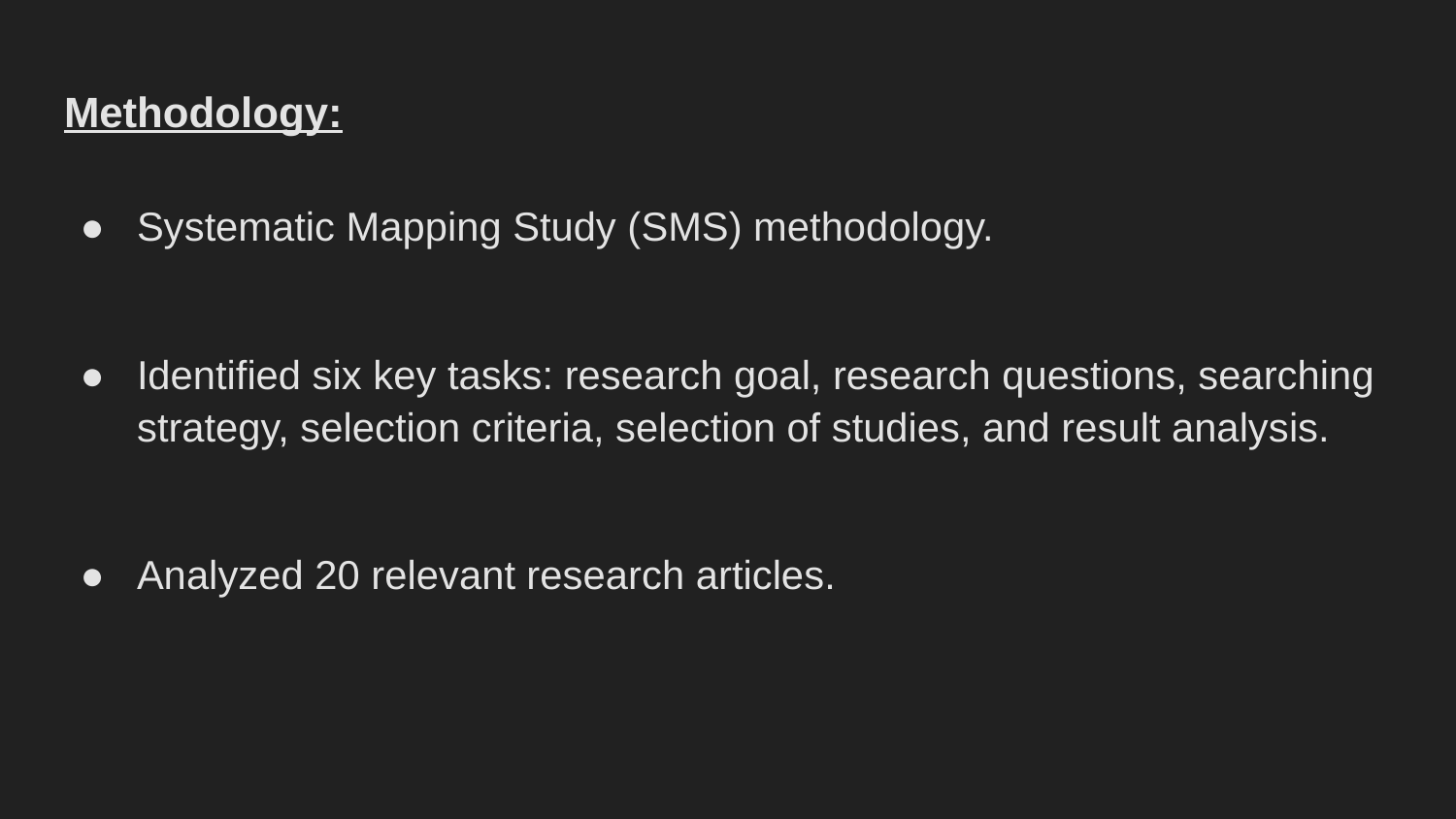

# Methodology:
Systematic Mapping Study (SMS) methodology.

Identified six key tasks: research goal, research questions, searching strategy, selection criteria, selection of studies, and result analysis.

Analyzed 20 relevant research articles.